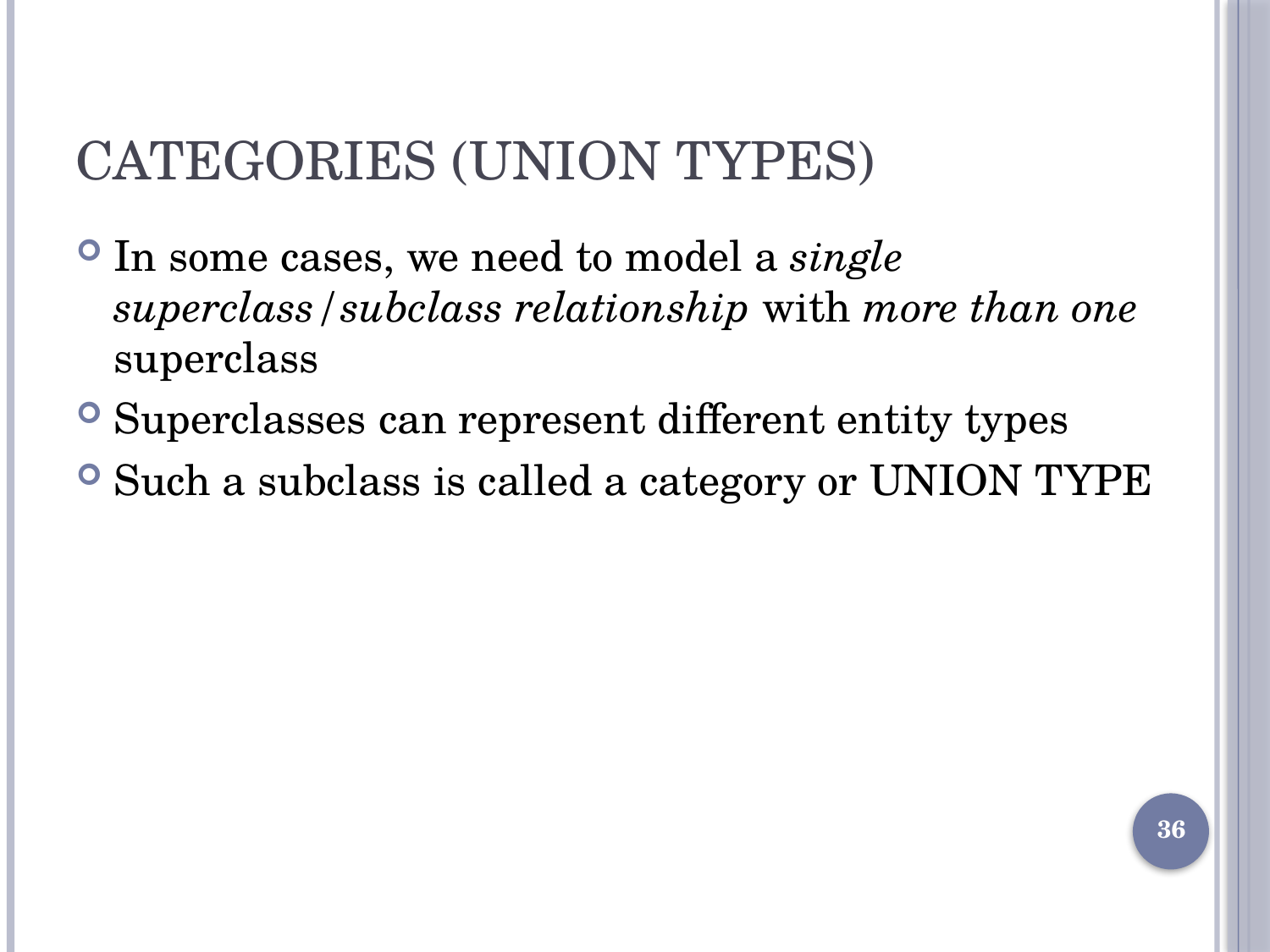

# Categories (UNION TYPES)
In some cases, we need to model a single superclass/subclass relationship with more than one superclass
Superclasses can represent different entity types
Such a subclass is called a category or UNION TYPE
36